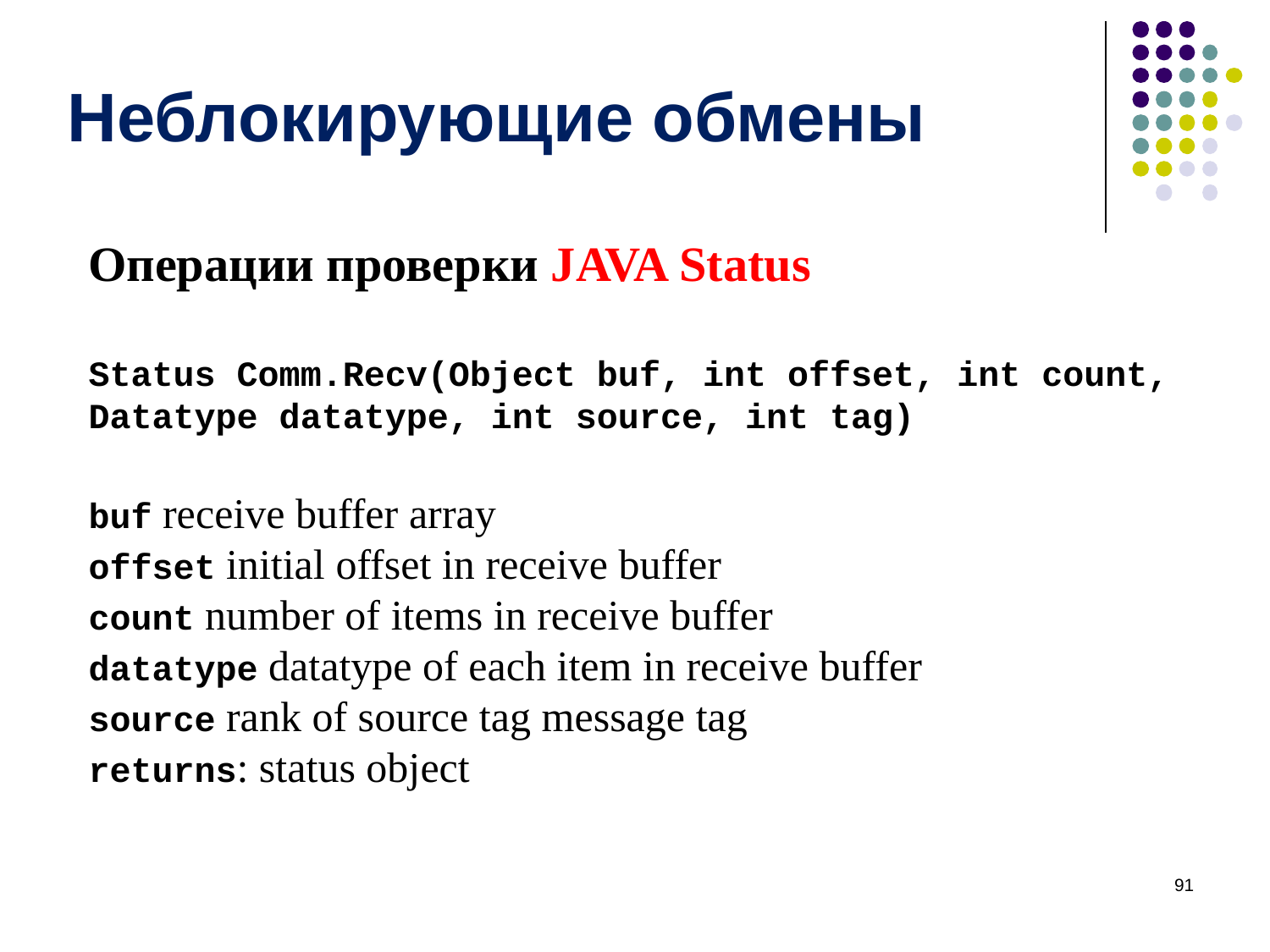

# Неблокирующие обмены
Операции проверки JAVA Status

Status Comm.Recv(Object buf, int offset, int count, Datatype datatype, int source, int tag)

buf receive buffer array
offset initial offset in receive buffer
count number of items in receive buffer
datatype datatype of each item in receive buffer
source rank of source tag message tag
returns: status object
91